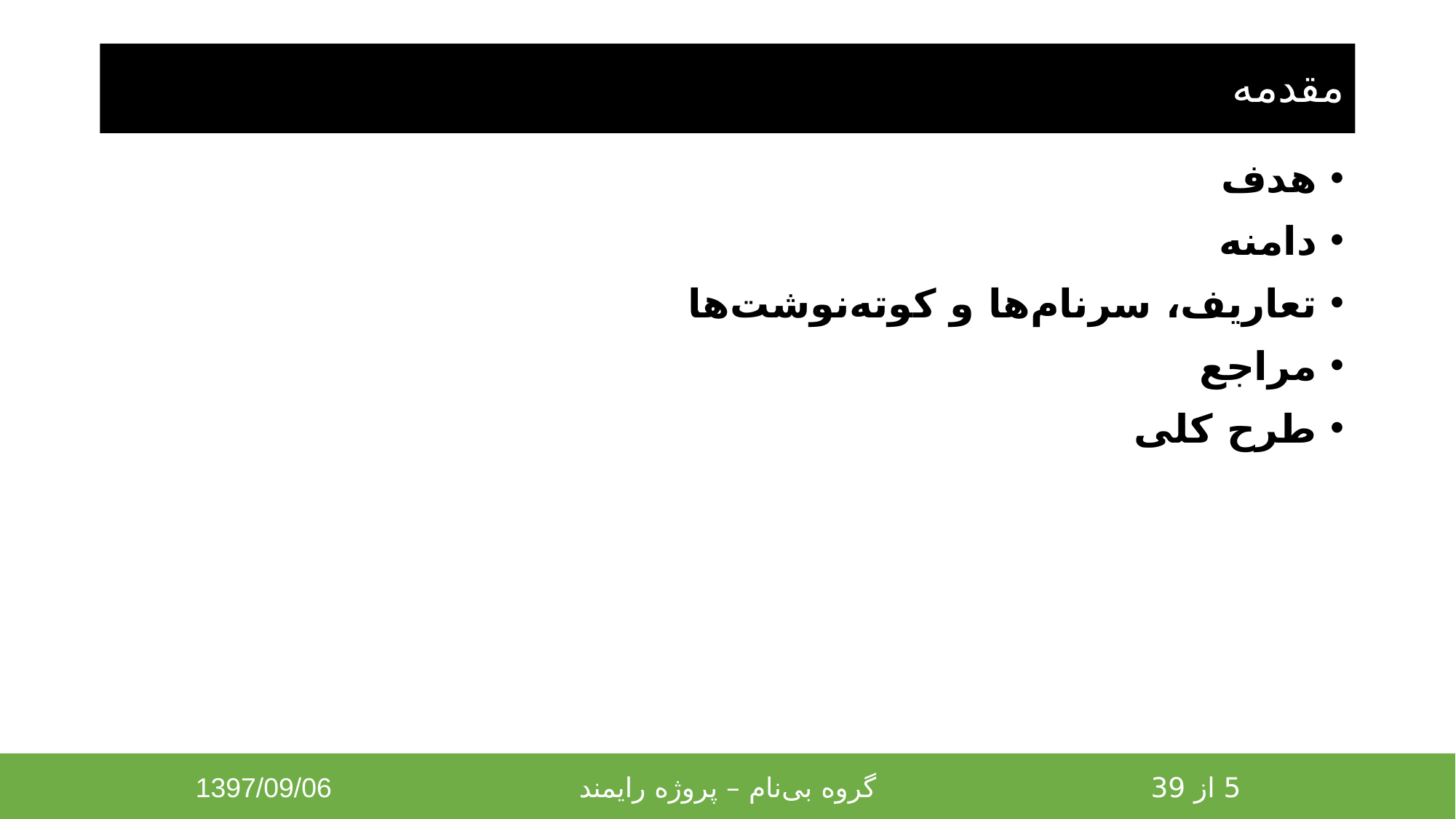

# مقدمه
هدف
دامنه
تعاریف، سرنام‌ها و کوته‌نوشت‌ها
مراجع
طرح کلی